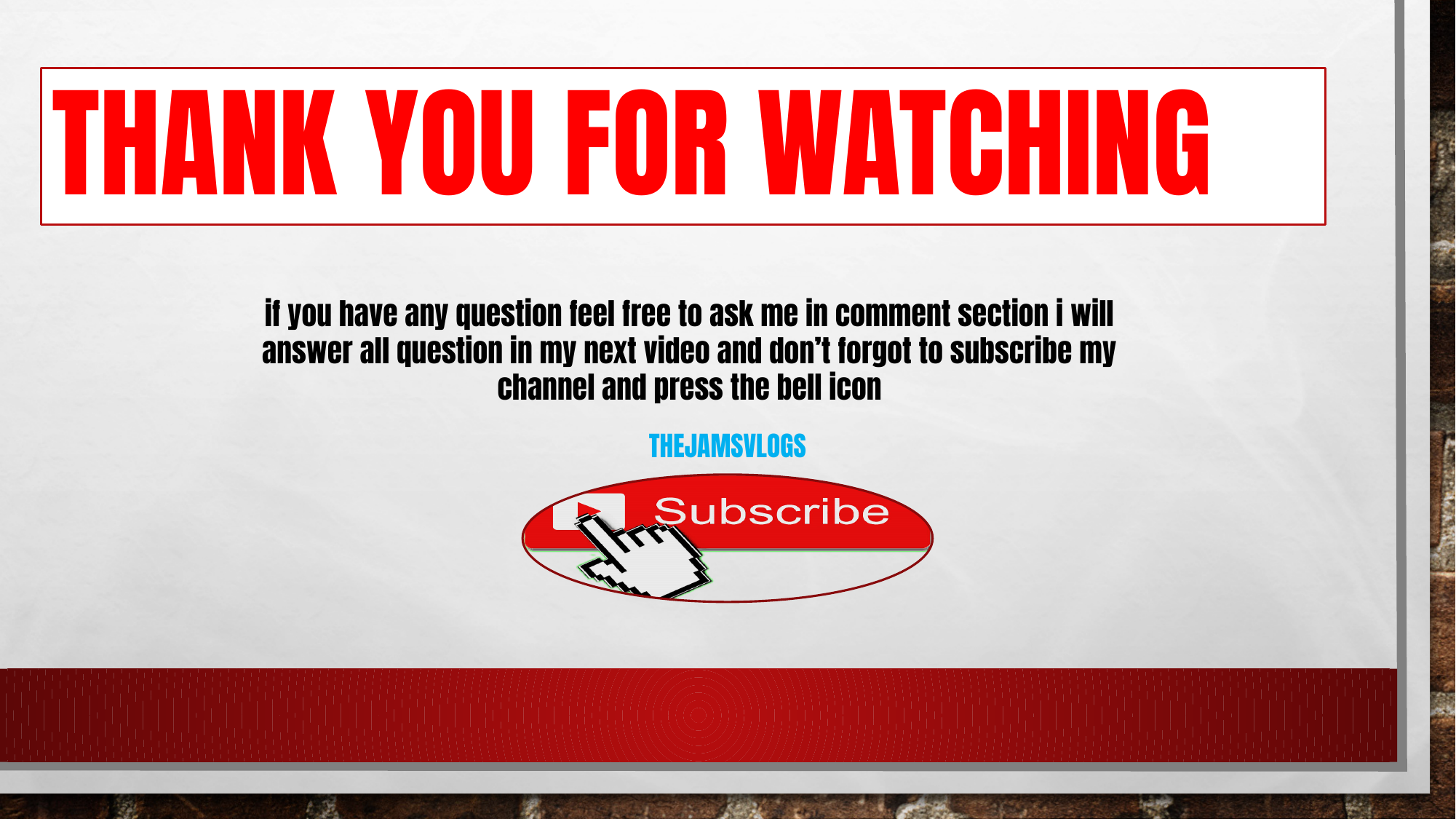

THANK YOU FOR WATCHING
if you have any question feel free to ask me in comment section i will answer all question in my next video and don’t forgot to subscribe my channel and press the bell icon
THEJAMSVLOGS